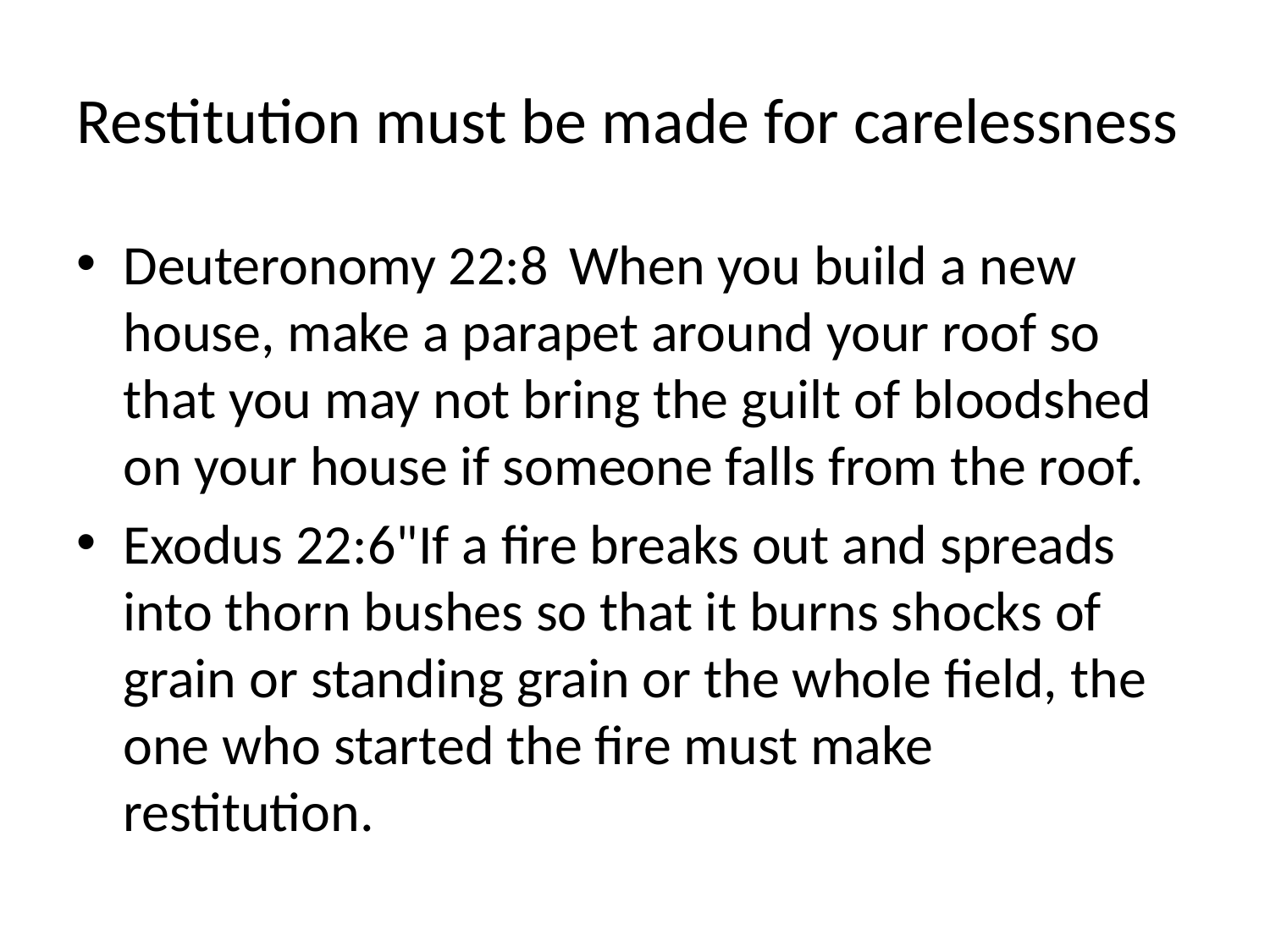

# Restitution must be made for carelessness
Deuteronomy 22:8  When you build a new house, make a parapet around your roof so that you may not bring the guilt of bloodshed on your house if someone falls from the roof.
Exodus 22:6"If a fire breaks out and spreads into thorn bushes so that it burns shocks of grain or standing grain or the whole field, the one who started the fire must make restitution.